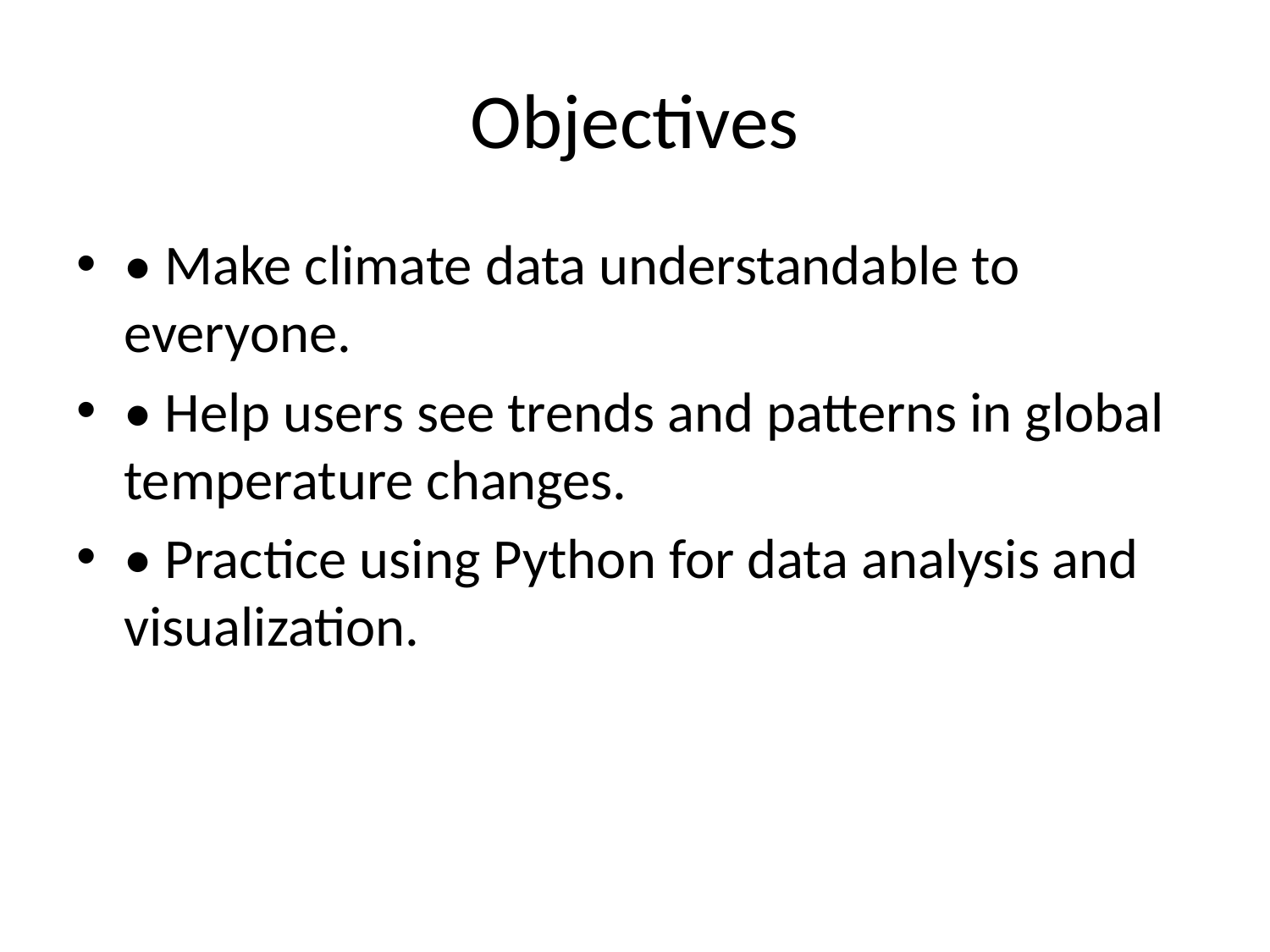

# Objectives
• Make climate data understandable to everyone.
• Help users see trends and patterns in global temperature changes.
• Practice using Python for data analysis and visualization.